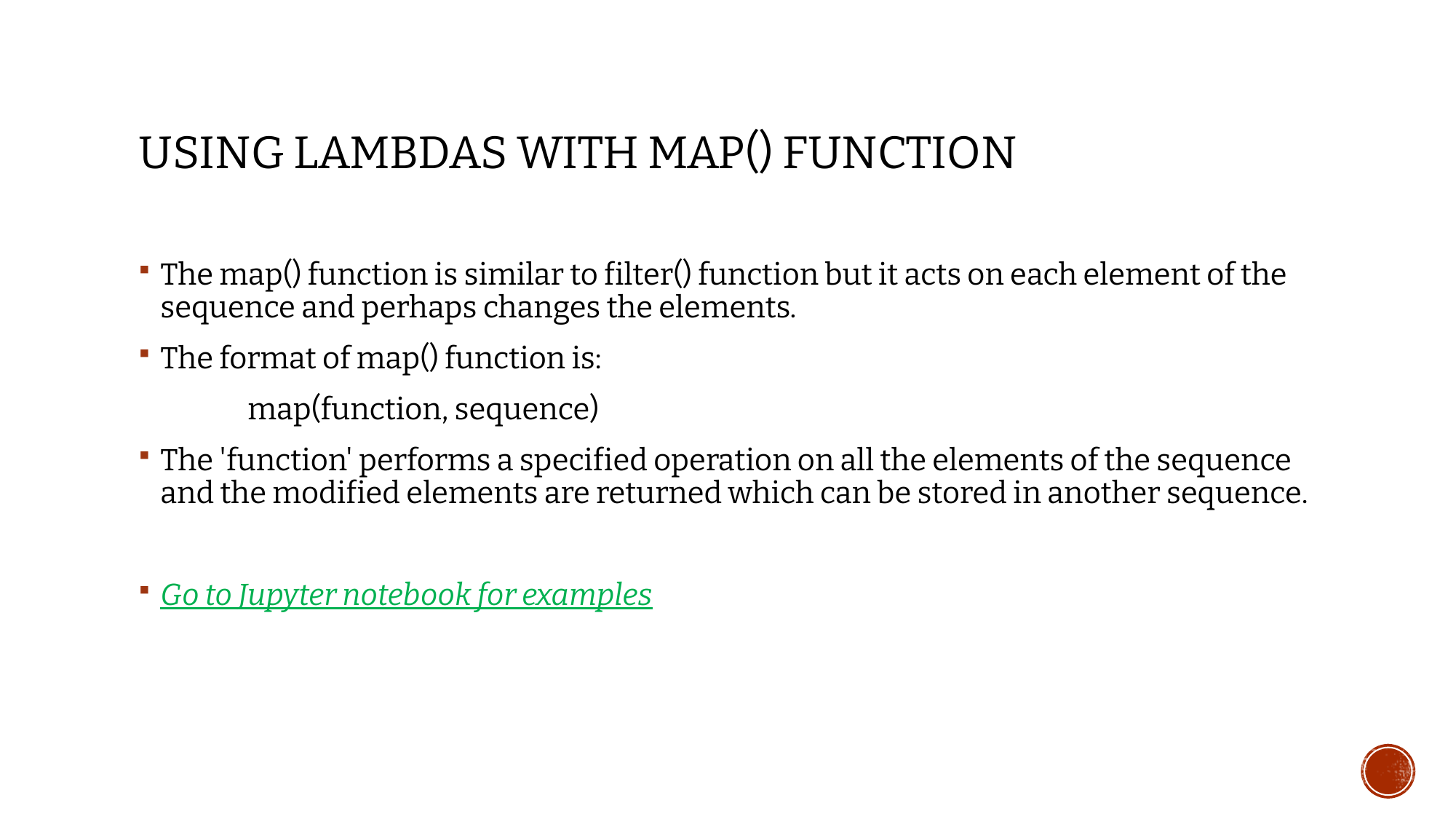

# Using Lambdas with map() Function
The map() function is similar to filter() function but it acts on each element of the sequence and perhaps changes the elements.
The format of map() function is:
	map(function, sequence)
The 'function' performs a specified operation on all the elements of the sequence and the modified elements are returned which can be stored in another sequence.

Go to Jupyter notebook for examples